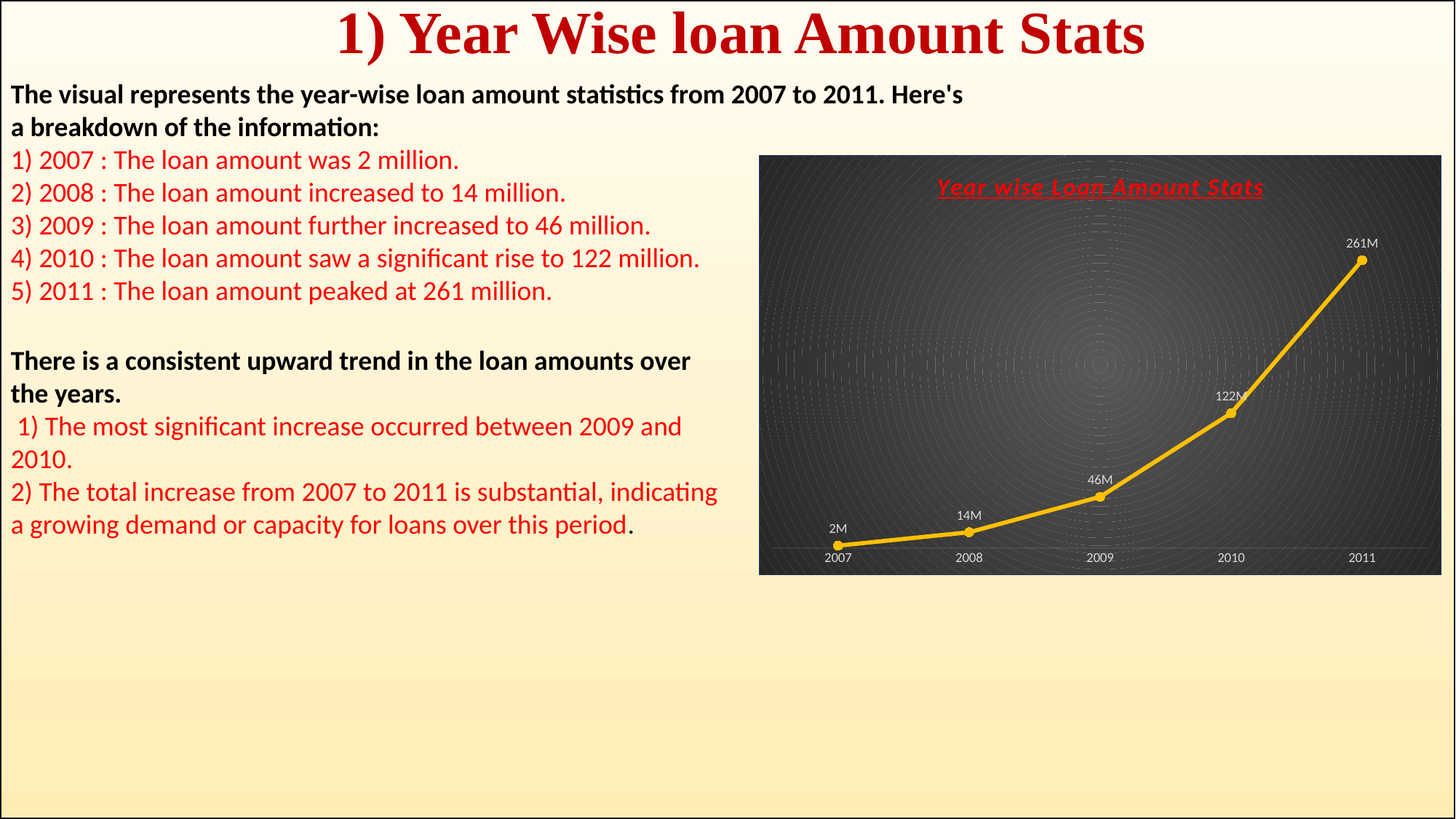

# 1) Year Wise loan Amount Stats
The visual represents the year-wise loan amount statistics from 2007 to 2011. Here's a breakdown of the information:
1) 2007 : The loan amount was 2 million.
2) 2008 : The loan amount increased to 14 million.
3) 2009 : The loan amount further increased to 46 million.
4) 2010 : The loan amount saw a significant rise to 122 million.
5) 2011 : The loan amount peaked at 261 million.

### Chart: Year wise Loan Amount Stats

| Category | Total |
|---|---|
| 2007 | 2219275.0 |
| 2008 | 14390275.0 |
| 2009 | 46436325.0 |
| 2010 | 122050200.0 |
| 2011 | 260506575.0 |
There is a consistent upward trend in the loan amounts over the years.
 1) The most significant increase occurred between 2009 and 2010.
2) The total increase from 2007 to 2011 is substantial, indicating a growing demand or capacity for loans over this period.